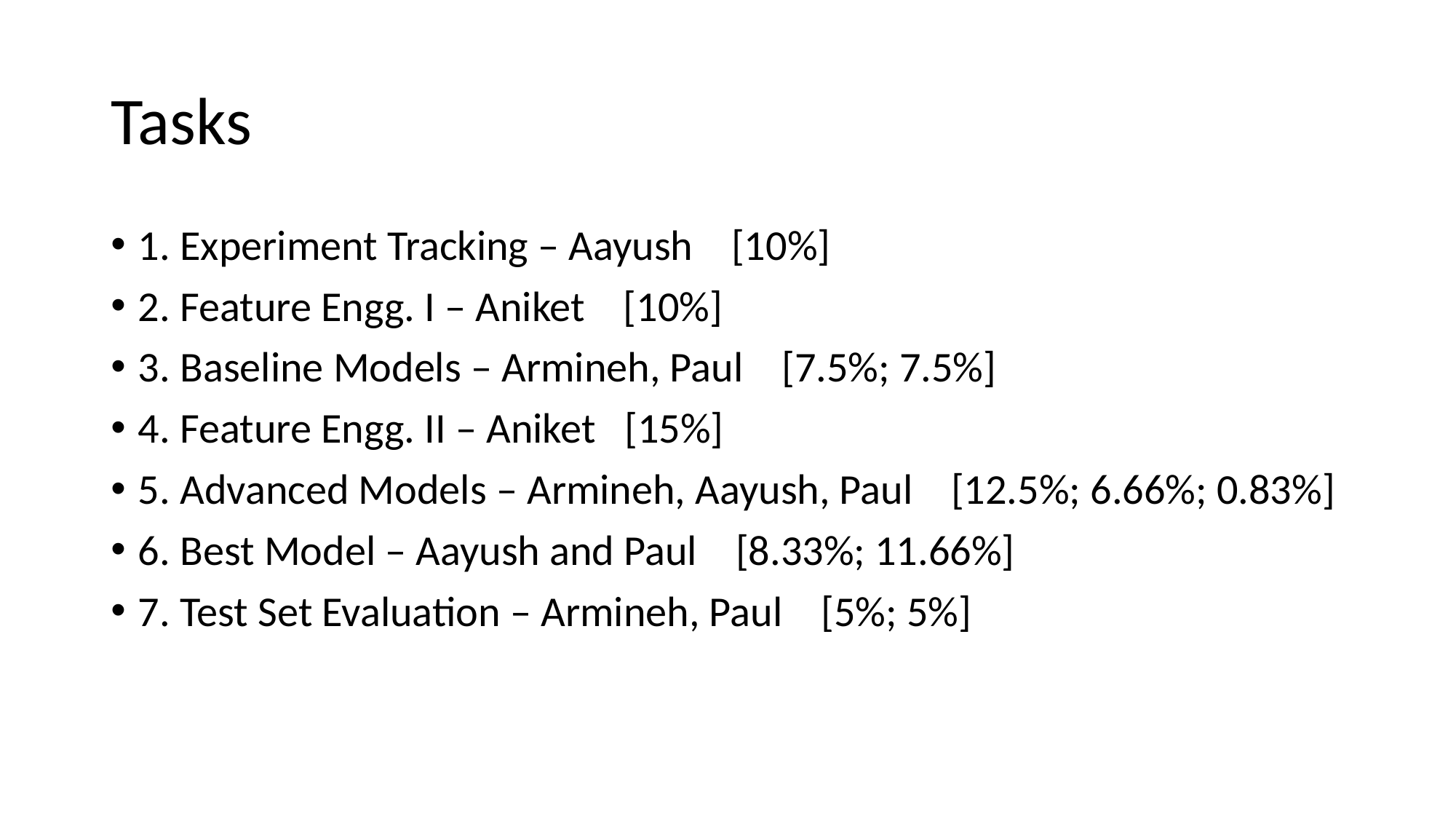

# Tasks
1. Experiment Tracking – Aayush    [10%]
2. Feature Engg. I – Aniket    [10%]
3. Baseline Models – Armineh, Paul    [7.5%; 7.5%]
4. Feature Engg. II – Aniket   [15%]
5. Advanced Models – Armineh, Aayush, Paul    [12.5%; 6.66%; 0.83%]
6. Best Model – Aayush and Paul    [8.33%; 11.66%]
7. Test Set Evaluation – Armineh, Paul    [5%; 5%]